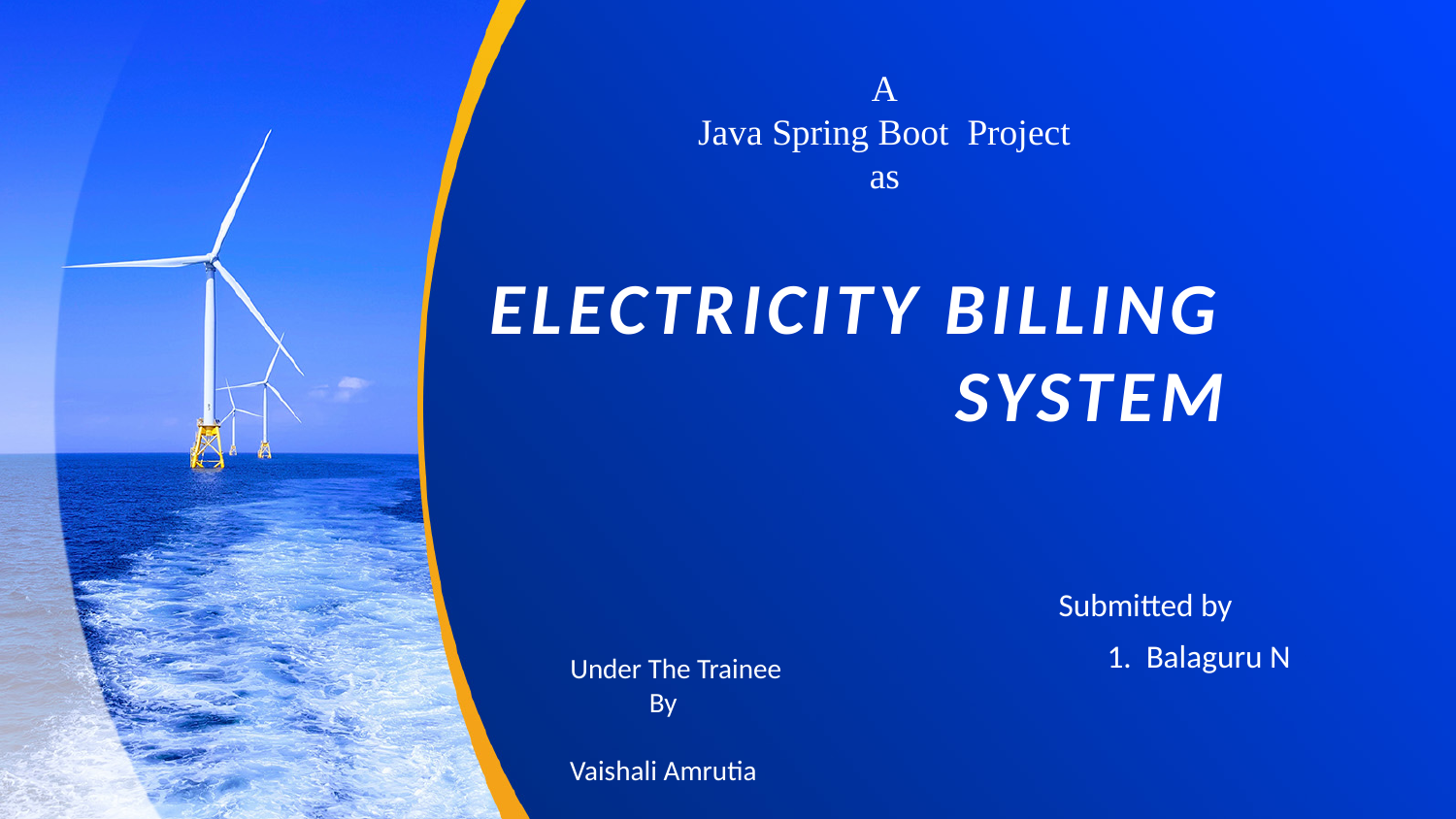

A
Java Spring Boot  Project
as
# ELECTRICITY BILLING SYSTEM
Submitted by
1.  Balaguru N
    Under The Trainee
By

Vaishali Amrutia